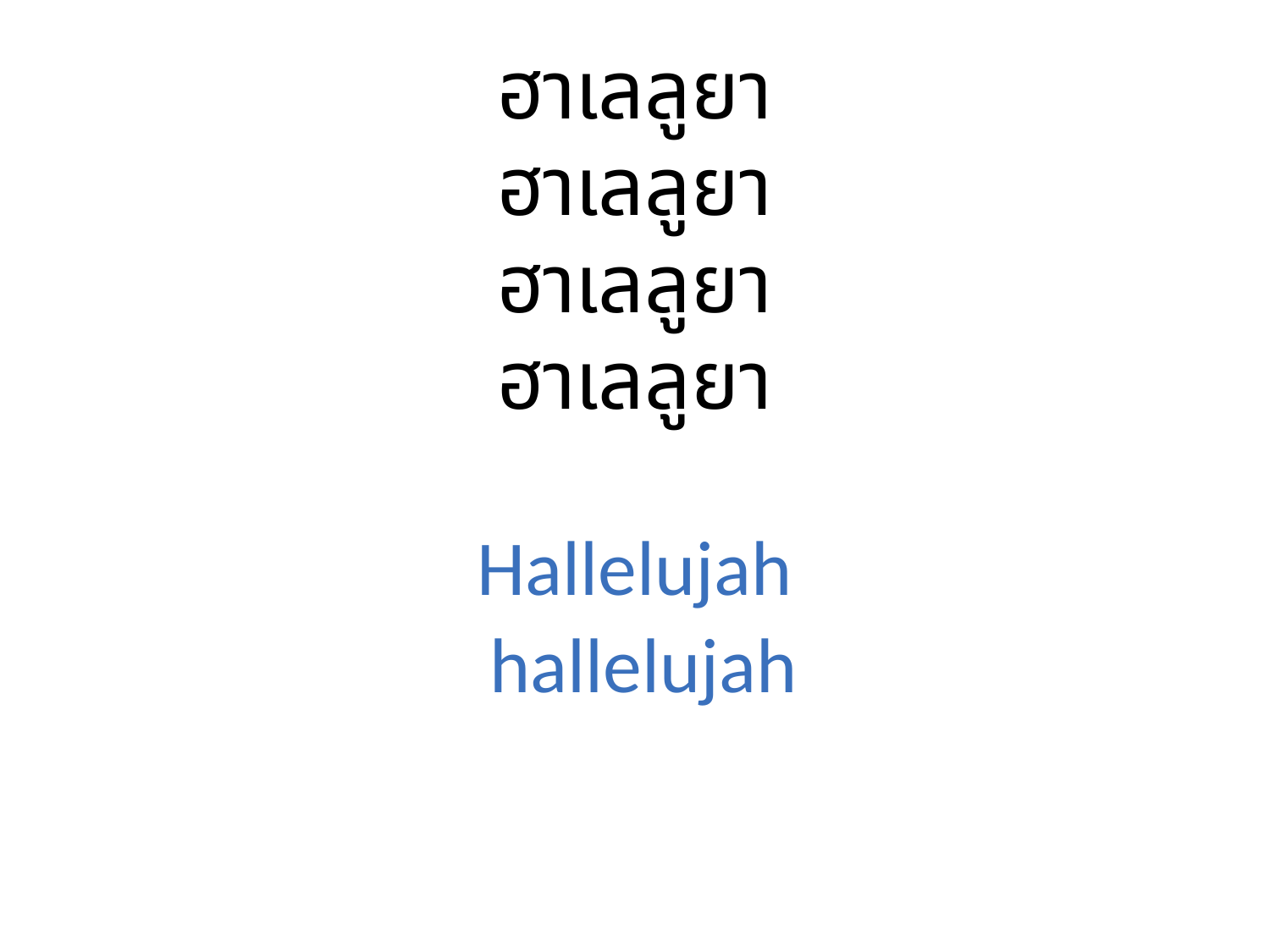

ฮาเลลูยา
ฮาเลลูยา
ฮาเลลูยา
ฮาเลลูยา
Hallelujah
 hallelujah